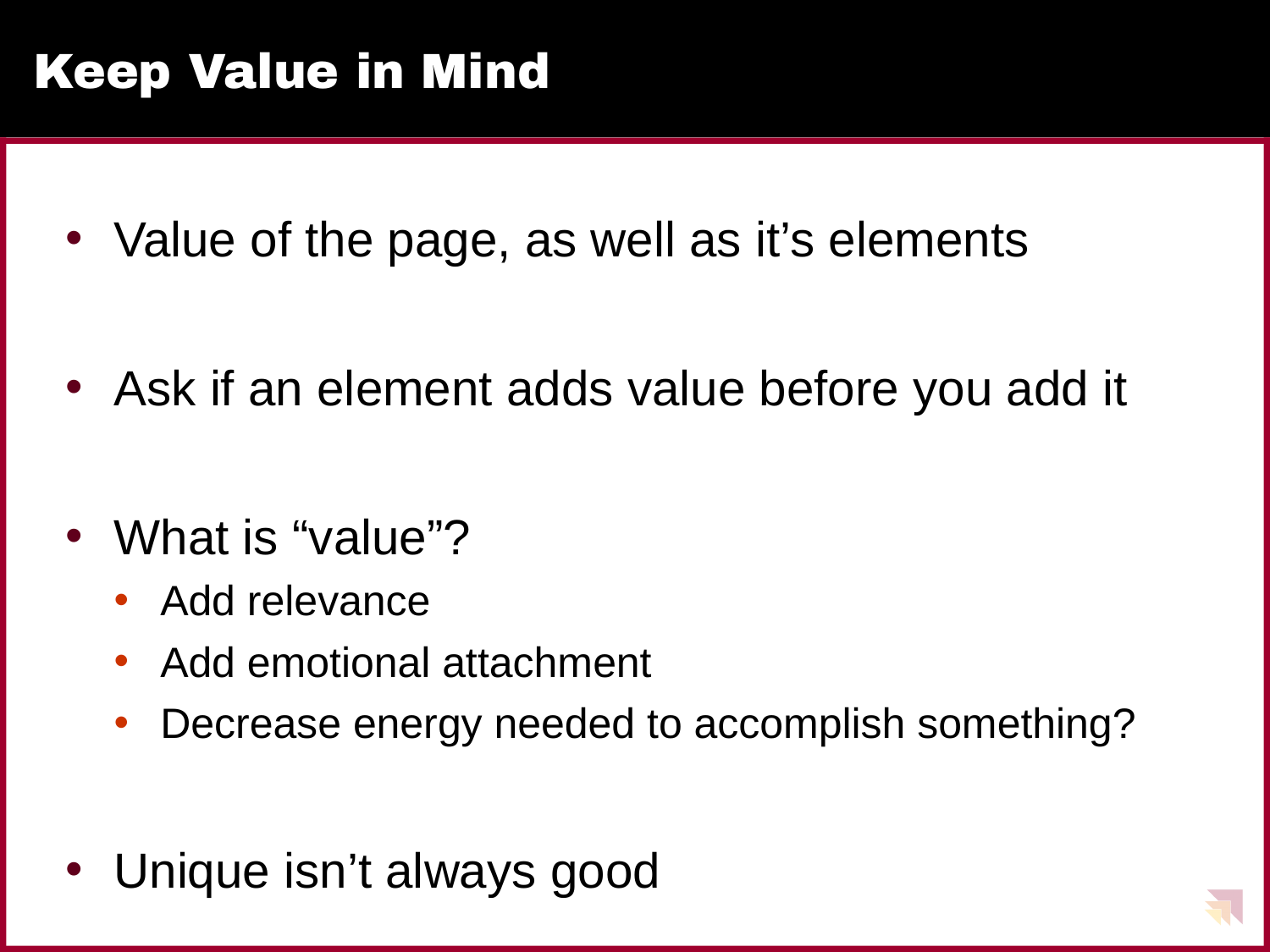

# Keep Value in Mind
Value of the page, as well as it’s elements

Ask if an element adds value before you add it

What is “value”?
Add relevance
Add emotional attachment
Decrease energy needed to accomplish something?

Unique isn’t always good